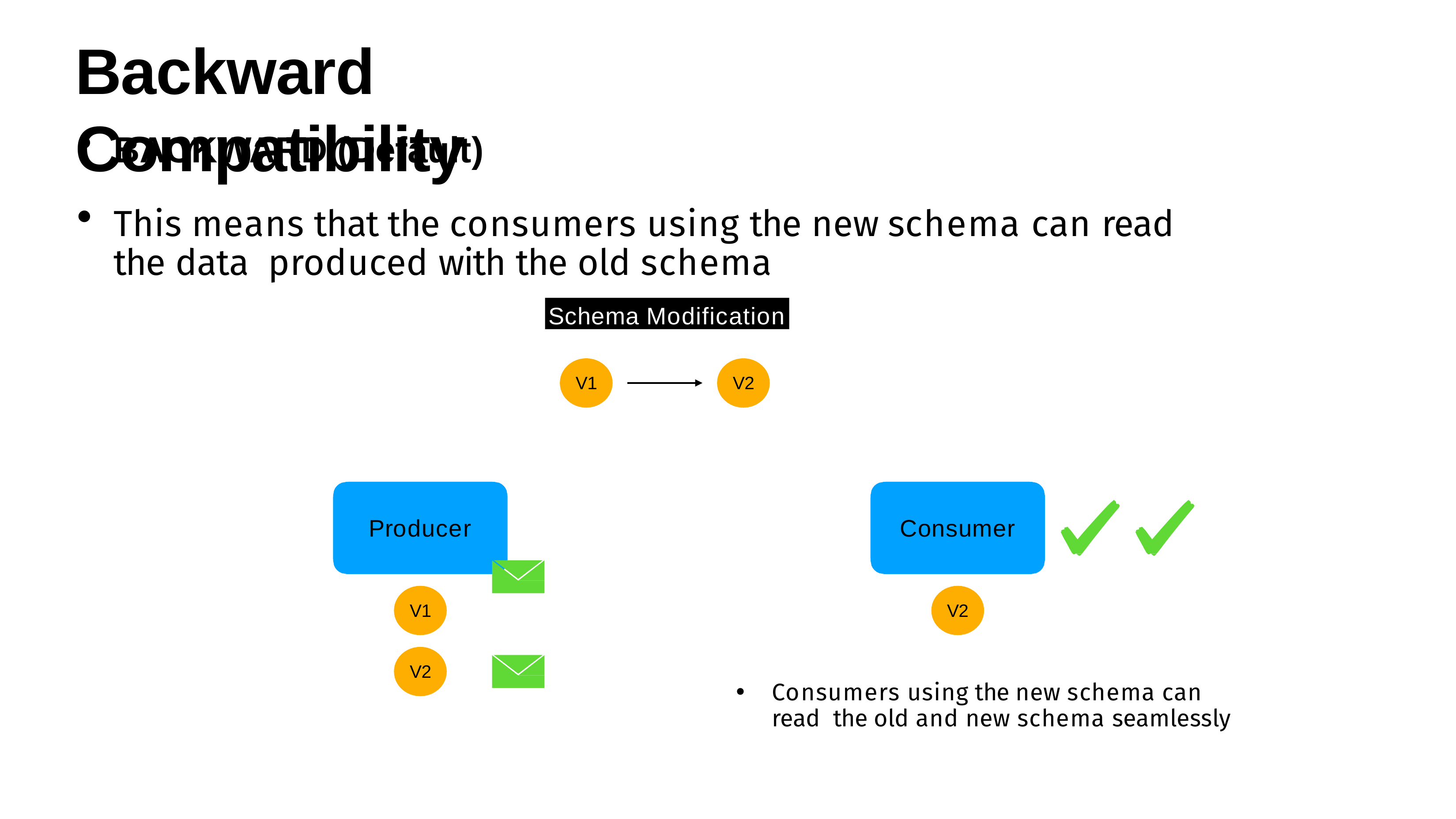

# Backward Compatibility
BACKWARD (Default)
This means that the consumers using the new schema can read the data  produced with the old schema
Schema Modification

V1
V2

Producer
Consumer

V1
V2

V2
•
Consumers using the new schema can read  the old and new schema seamlessly